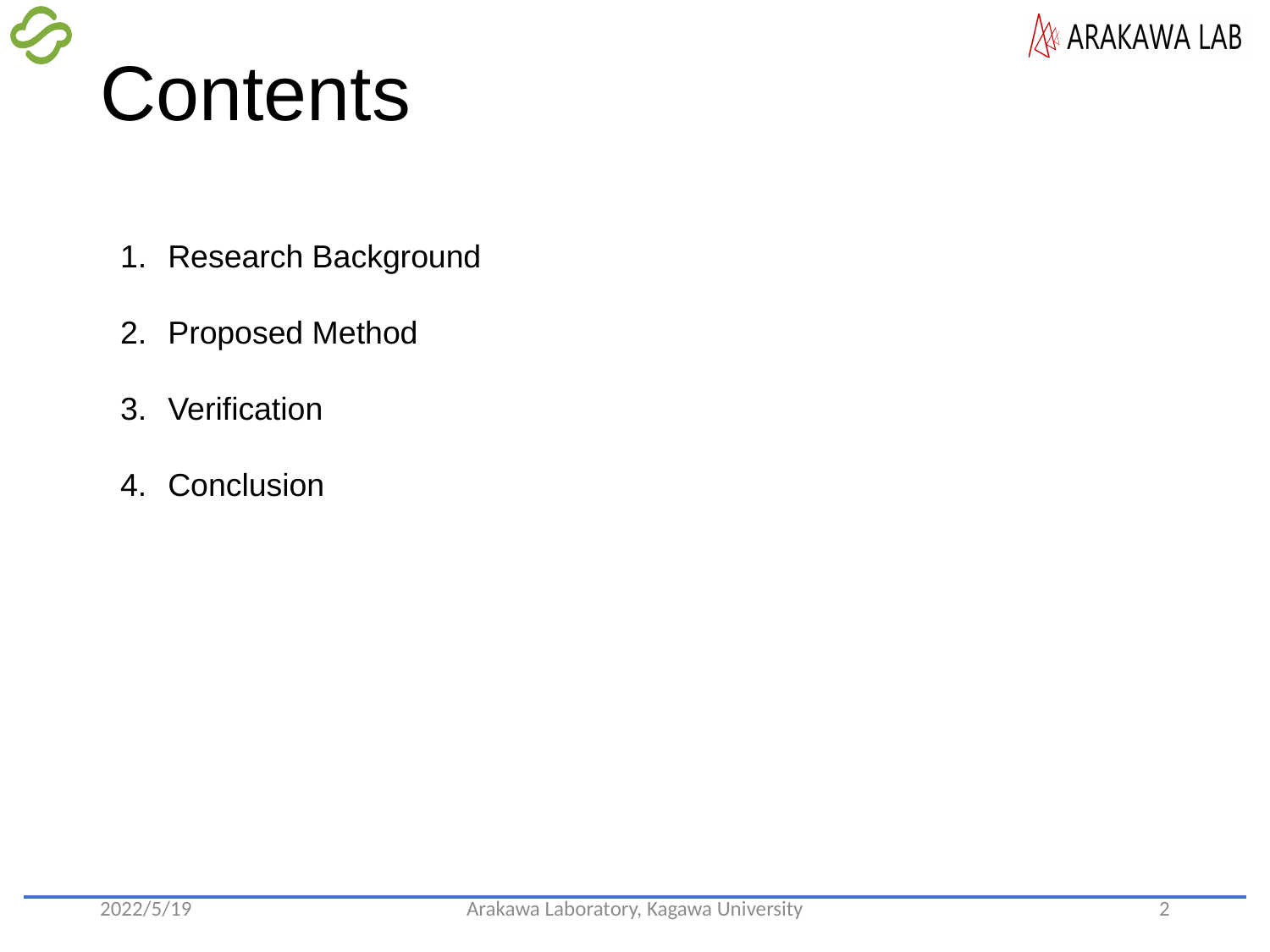

# Contents
Research Background

Proposed Method

Verification

Conclusion

2022/5/19
Arakawa Laboratory, Kagawa University
2